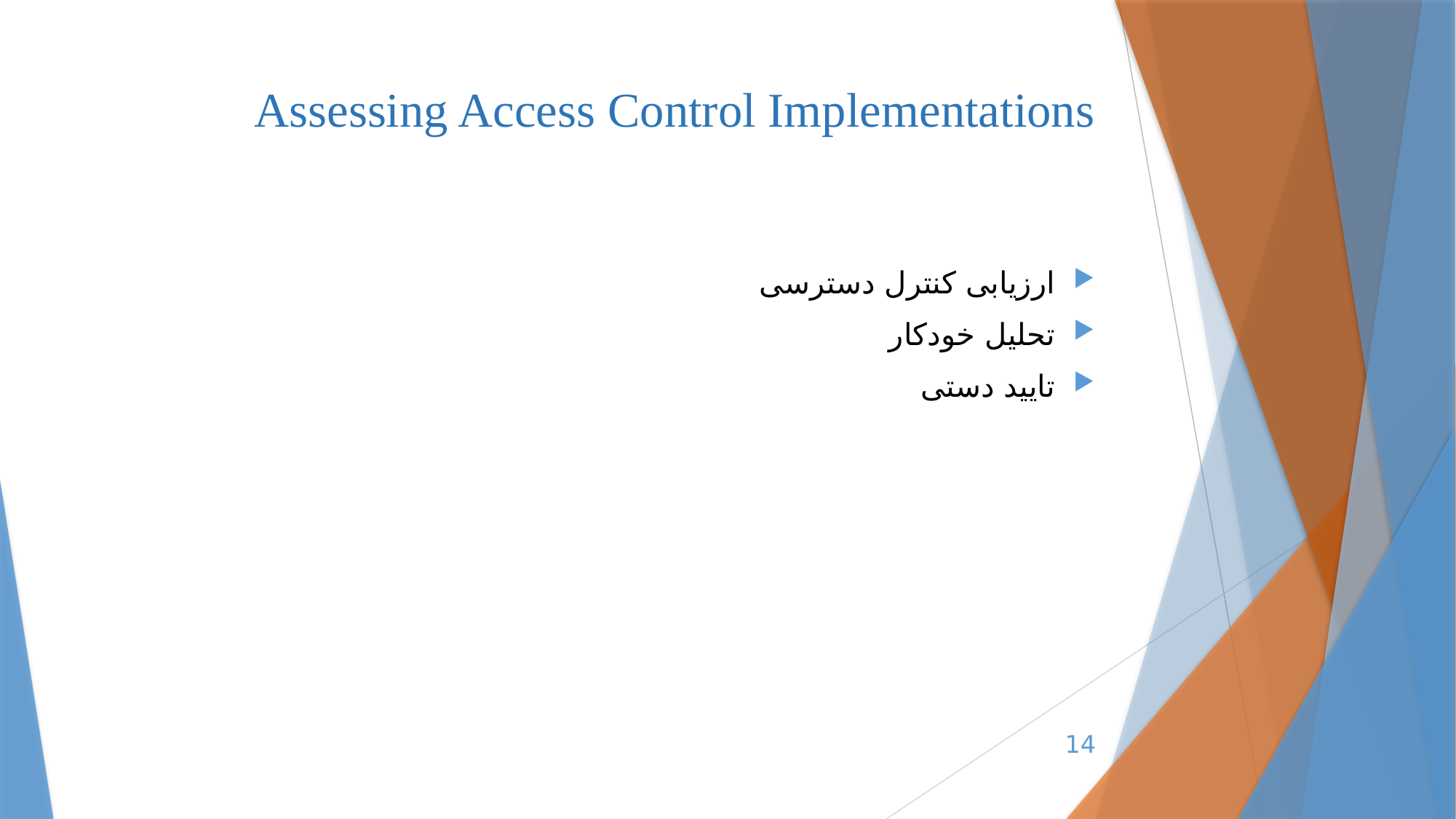

# Assessing Access Control Implementations
ارزیابی کنترل دسترسی
تحلیل خودکار
تایید دستی
14